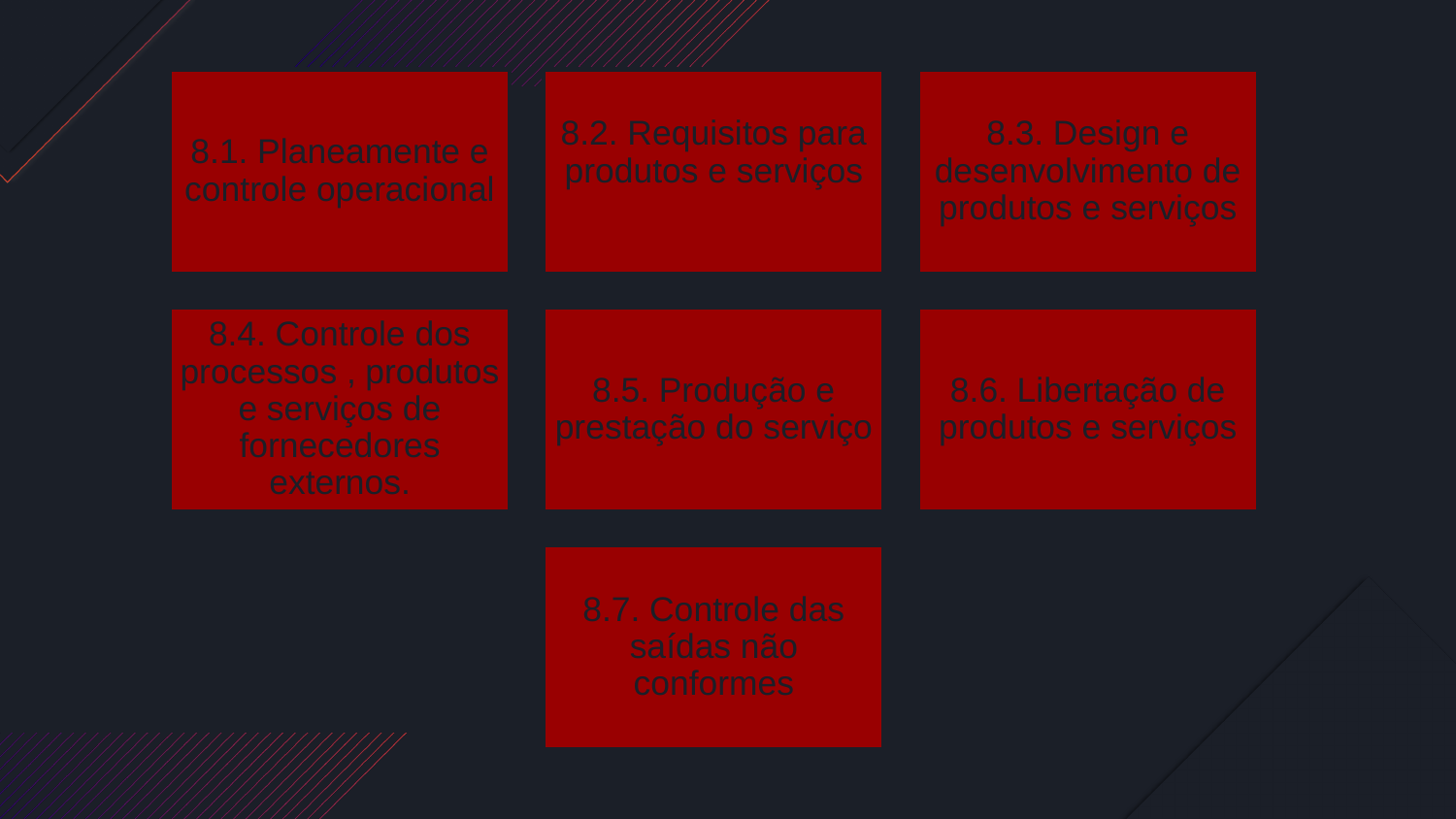

8.1. Planeamente e controle operacional
8.2. Requisitos para produtos e serviços
8.3. Design e desenvolvimento de produtos e serviços
8.4. Controle dos processos , produtos e serviços de fornecedores externos.
8.5. Produção e prestação do serviço
8.6. Libertação de produtos e serviços
8.7. Controle das saídas não conformes